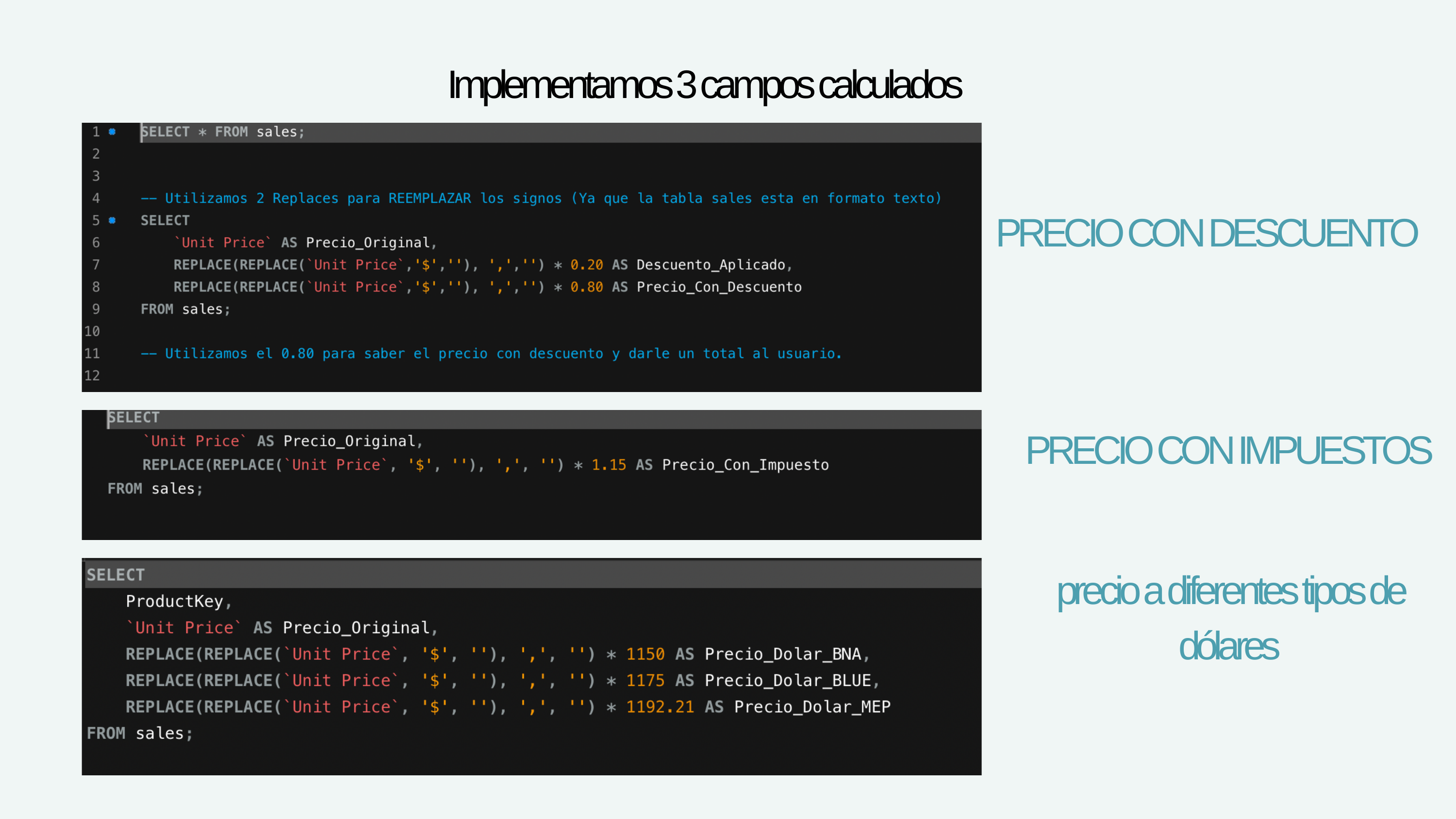

Implementamos 3 campos calculados

PRECIO CON DESCUENTO

PRECIO CON IMPUESTOS
precio a diferentes tipos de dólares